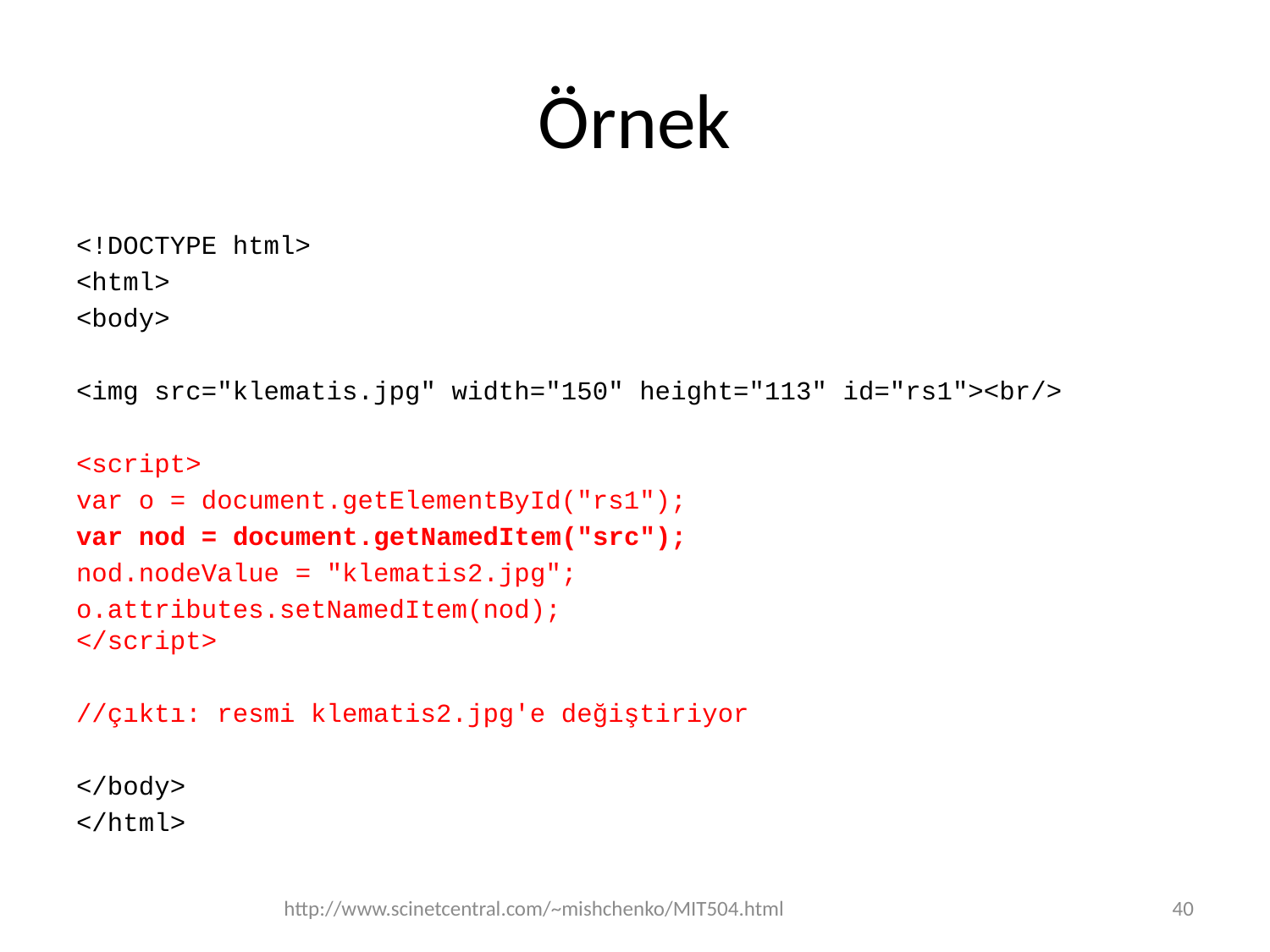

# Örnek
<!DOCTYPE html>
<html>
<body>

<img src="klematis.jpg" width="150" height="113" id="rs1"><br/>

<script>
var o = document.getElementById("rs1");
var nod = document.getNamedItem("src");
nod.nodeValue = "klematis2.jpg";
o.attributes.setNamedItem(nod);
</script>

//çıktı: resmi klematis2.jpg'e değiştiriyor

</body>
</html>
http://www.scinetcentral.com/~mishchenko/MIT504.html
40